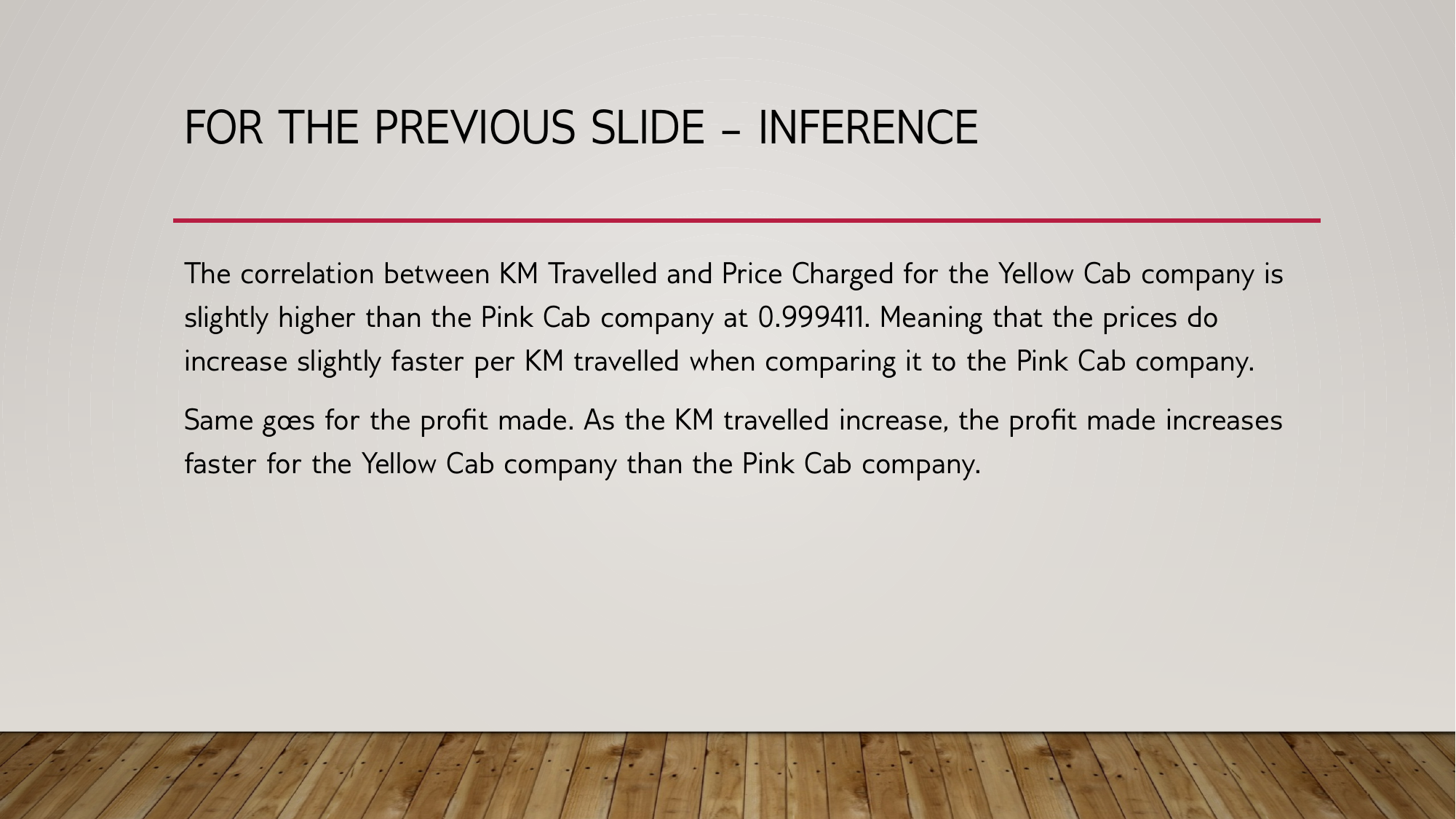

# For the previous slide – inference
The correlation between KM Travelled and Price Charged for the Yellow Cab company is slightly higher than the Pink Cab company at 0.999411. Meaning that the prices do increase slightly faster per KM travelled when comparing it to the Pink Cab company.
Same goes for the profit made. As the KM travelled increase, the profit made increases faster for the Yellow Cab company than the Pink Cab company.